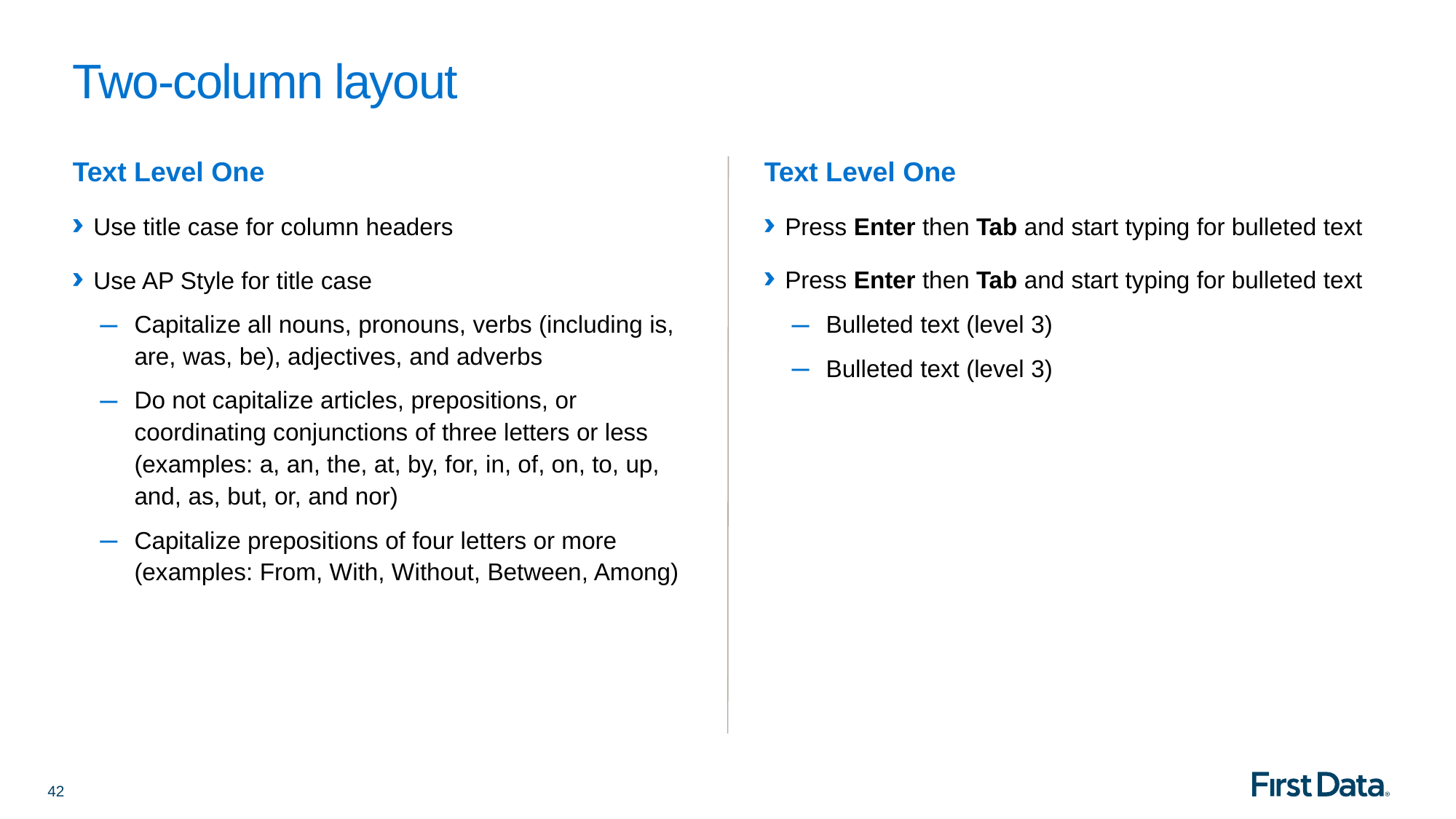

# Two-column layout
Text Level One
Press Enter then Tab and start typing for bulleted text
Press Enter then Tab and start typing for bulleted text
Bulleted text (level 3)
Bulleted text (level 3)
Text Level One
Use title case for column headers
Use AP Style for title case
Capitalize all nouns, pronouns, verbs (including is, are, was, be), adjectives, and adverbs
Do not capitalize articles, prepositions, or coordinating conjunctions of three letters or less (examples: a, an, the, at, by, for, in, of, on, to, up, and, as, but, or, and nor)
Capitalize prepositions of four letters or more
(examples: From, With, Without, Between, Among)